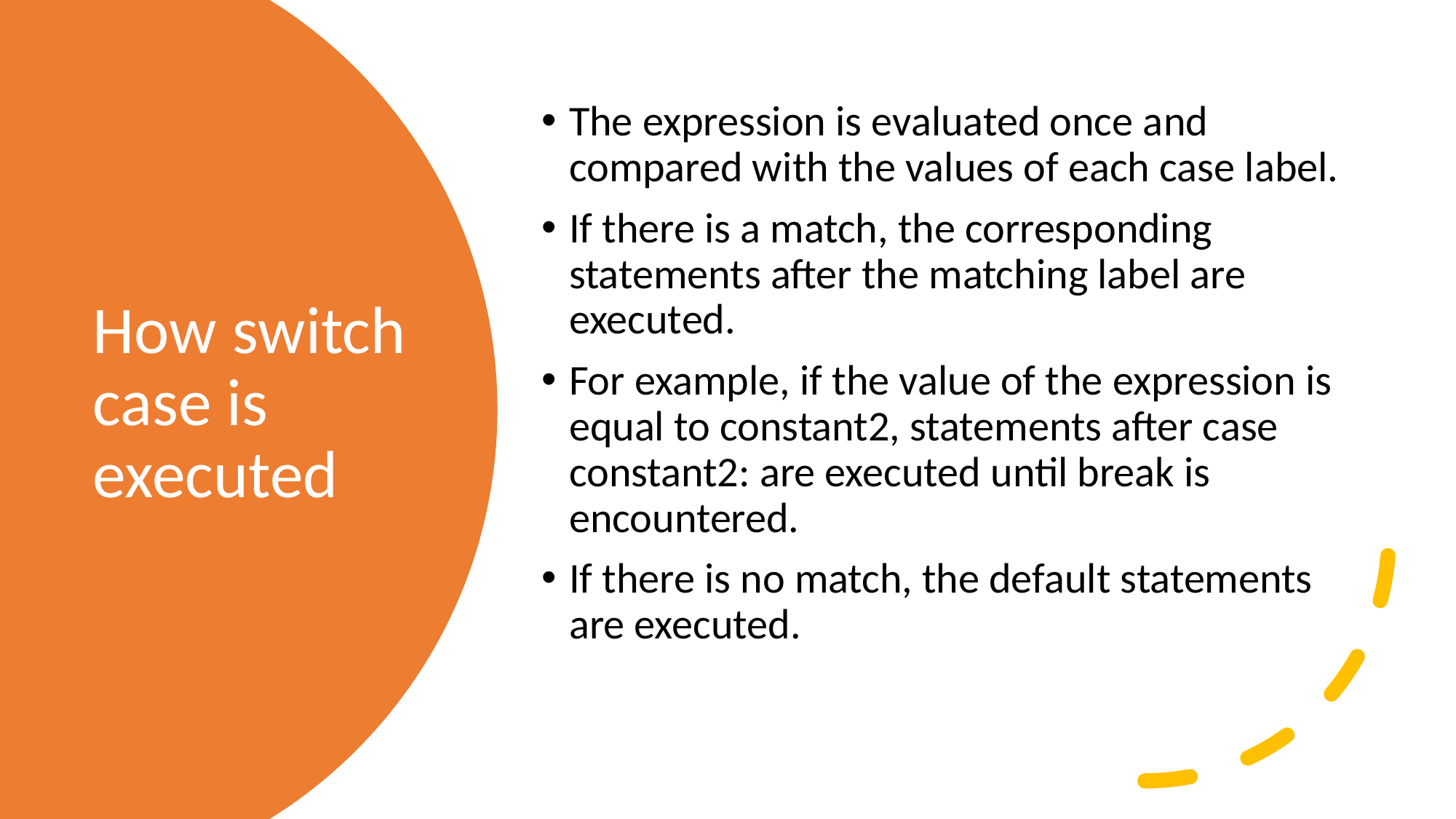

The expression is evaluated once and compared with the values of each case label.
If there is a match, the corresponding statements after the matching label are executed.
For example, if the value of the expression is equal to constant2, statements after case constant2: are executed until break is encountered.
If there is no match, the default statements are executed.

# How switch case is executed